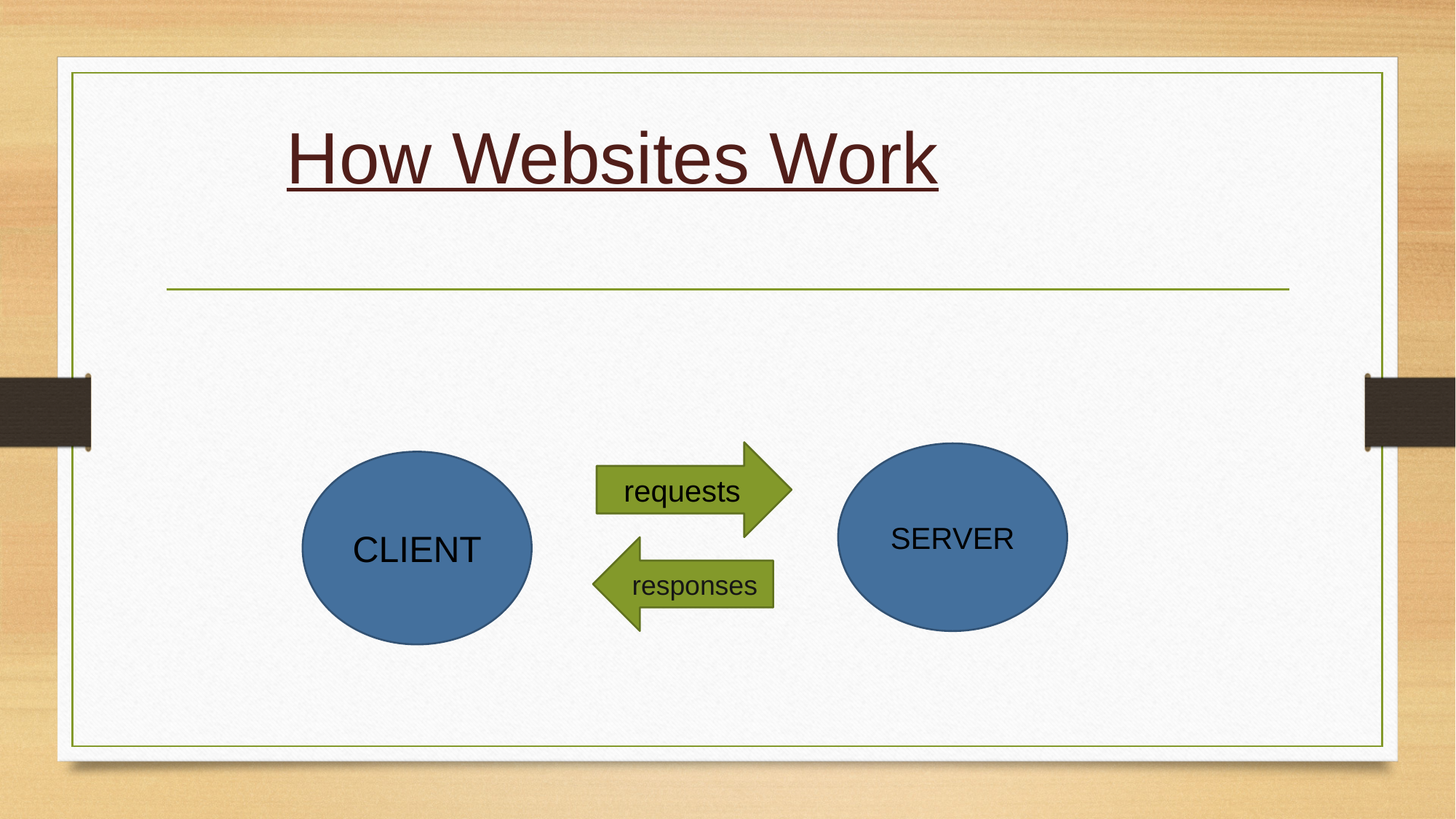

# How Websites Work

requests
SERVER
CLIENT
responses